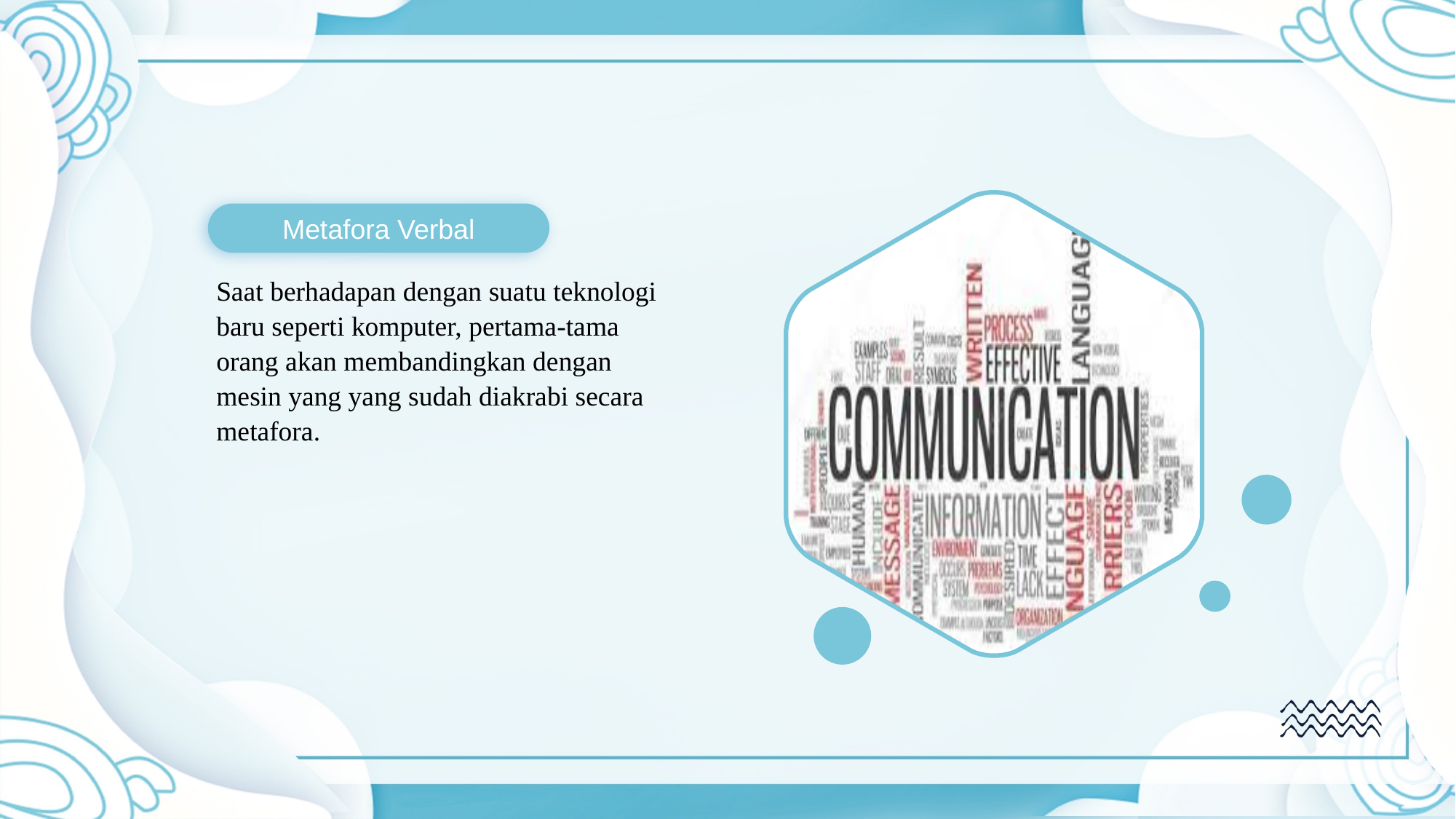

Metafora Verbal
Saat berhadapan dengan suatu teknologi baru seperti komputer, pertama-tama orang akan membandingkan dengan mesin yang yang sudah diakrabi secara metafora.